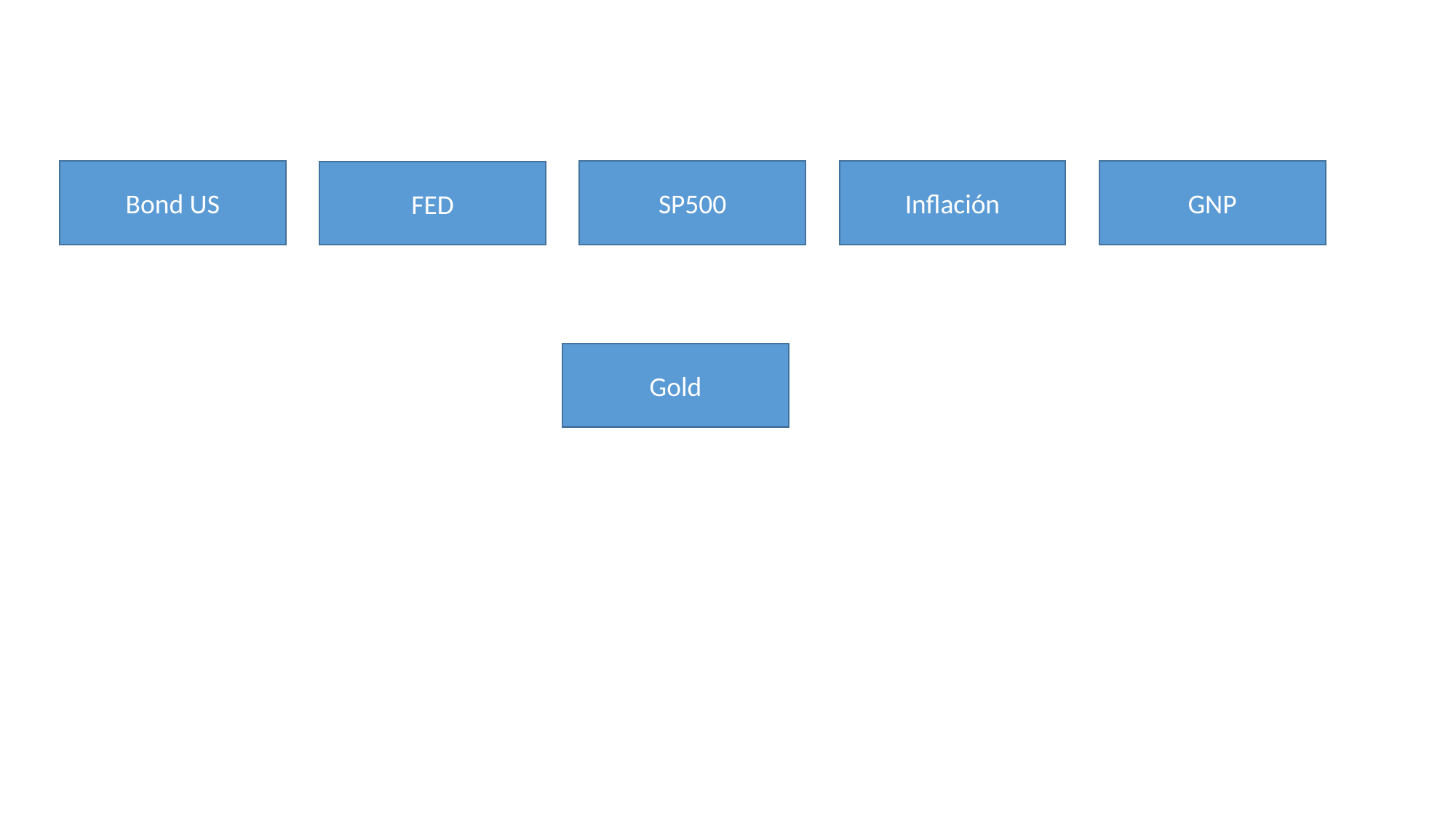

Bond US
SP500
Inflación
GNP
FED
Gold